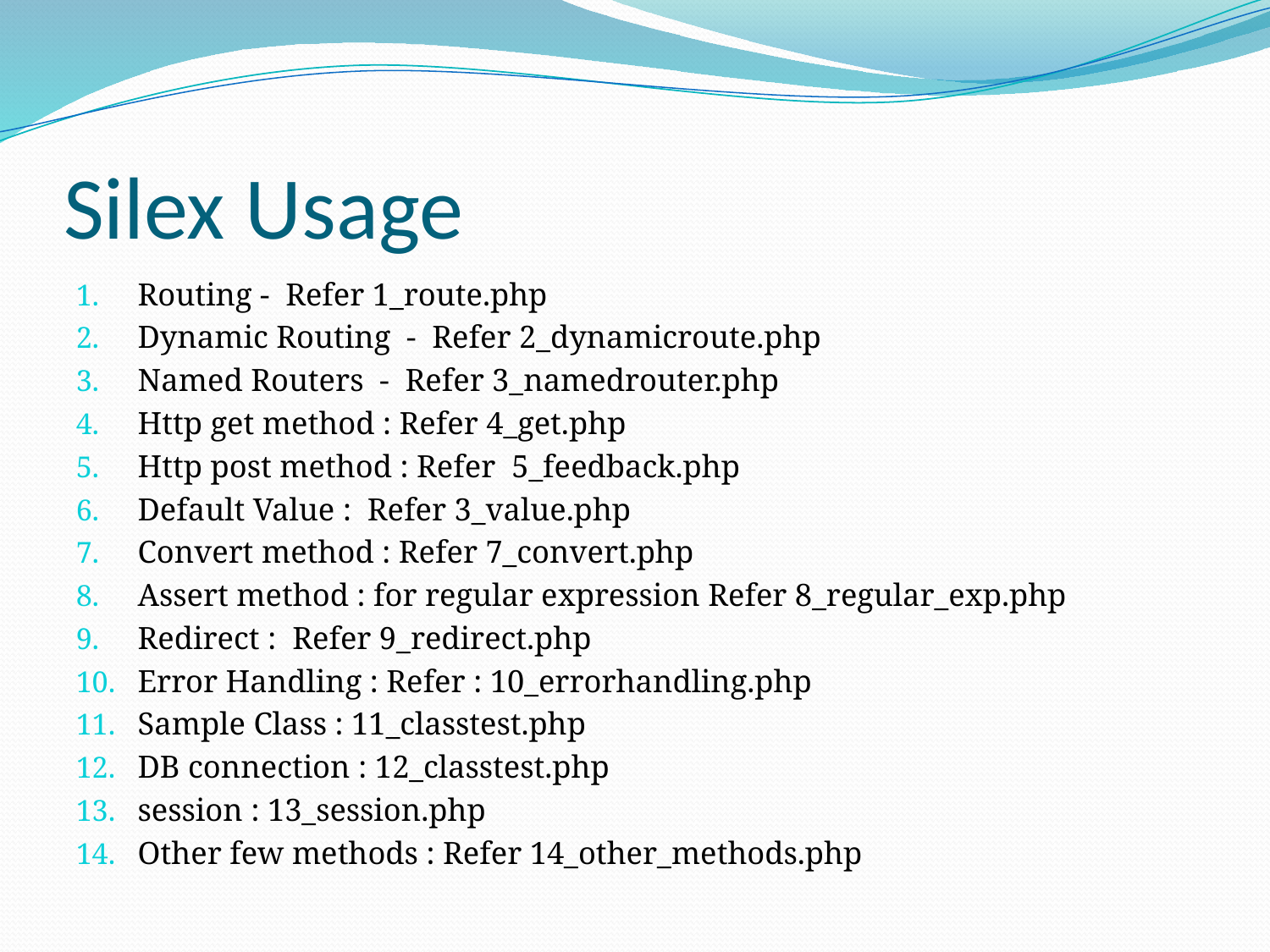

# Silex Usage
Routing -  Refer 1_route.php
Dynamic Routing  -  Refer 2_dynamicroute.php
Named Routers  -  Refer 3_namedrouter.php
Http get method : Refer 4_get.php
Http post method : Refer  5_feedback.php
Default Value :  Refer 3_value.php
Convert method : Refer 7_convert.php
Assert method : for regular expression Refer 8_regular_exp.php
Redirect :  Refer 9_redirect.php
Error Handling : Refer : 10_errorhandling.php
Sample Class : 11_classtest.php
DB connection : 12_classtest.php
session : 13_session.php
Other few methods : Refer 14_other_methods.php